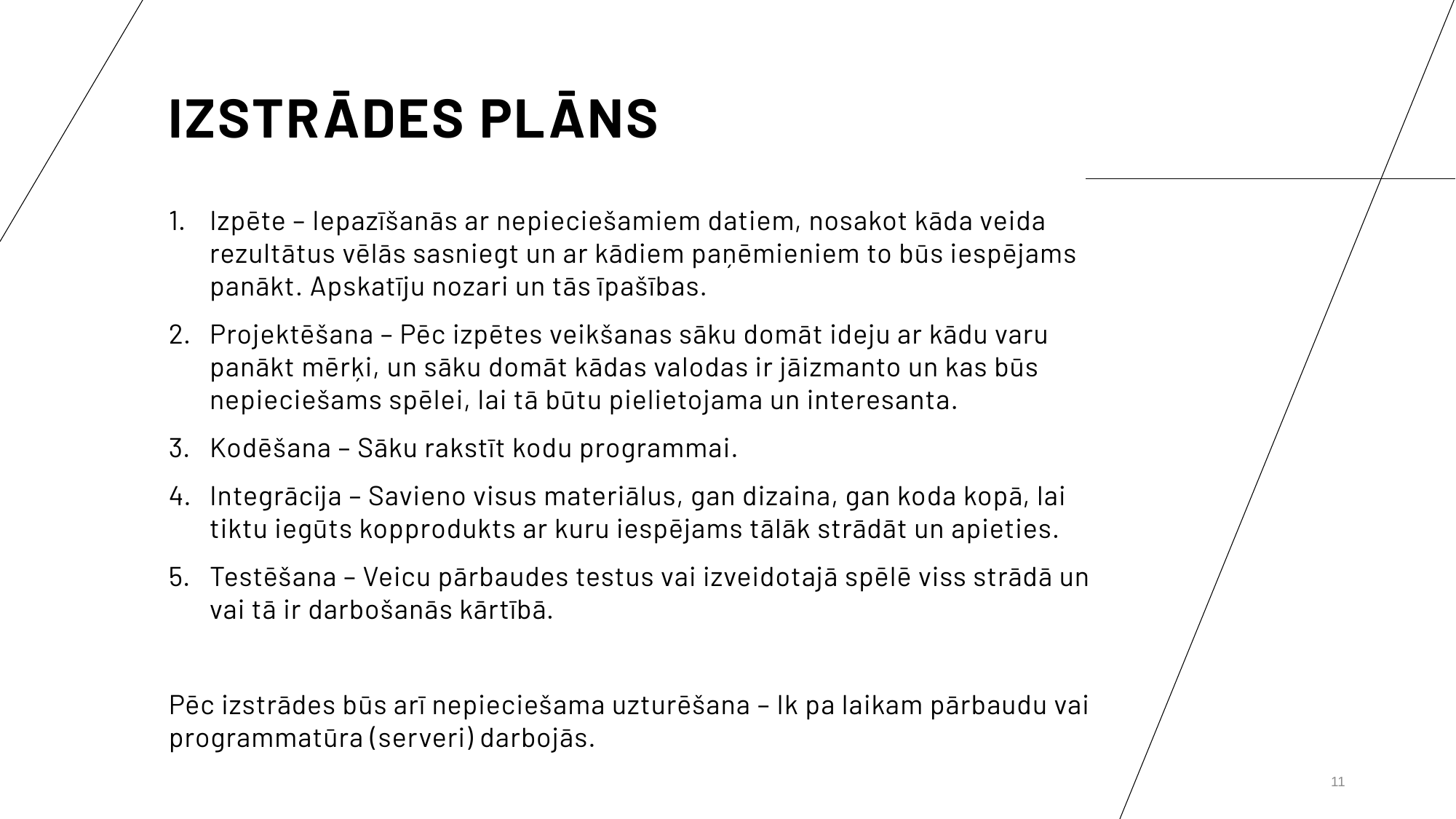

# Izstrādes plāns
Izpēte – Iepazīšanās ar nepieciešamiem datiem, nosakot kāda veida rezultātus vēlās sasniegt un ar kādiem paņēmieniem to būs iespējams panākt. Apskatīju nozari un tās īpašības.
Projektēšana – Pēc izpētes veikšanas sāku domāt ideju ar kādu varu panākt mērķi, un sāku domāt kādas valodas ir jāizmanto un kas būs nepieciešams spēlei, lai tā būtu pielietojama un interesanta.
Kodēšana – Sāku rakstīt kodu programmai.
Integrācija – Savieno visus materiālus, gan dizaina, gan koda kopā, lai tiktu iegūts kopprodukts ar kuru iespējams tālāk strādāt un apieties.
Testēšana – Veicu pārbaudes testus vai izveidotajā spēlē viss strādā un vai tā ir darbošanās kārtībā.

Pēc izstrādes būs arī nepieciešama uzturēšana – Ik pa laikam pārbaudu vai programmatūra (serveri) darbojās.
11